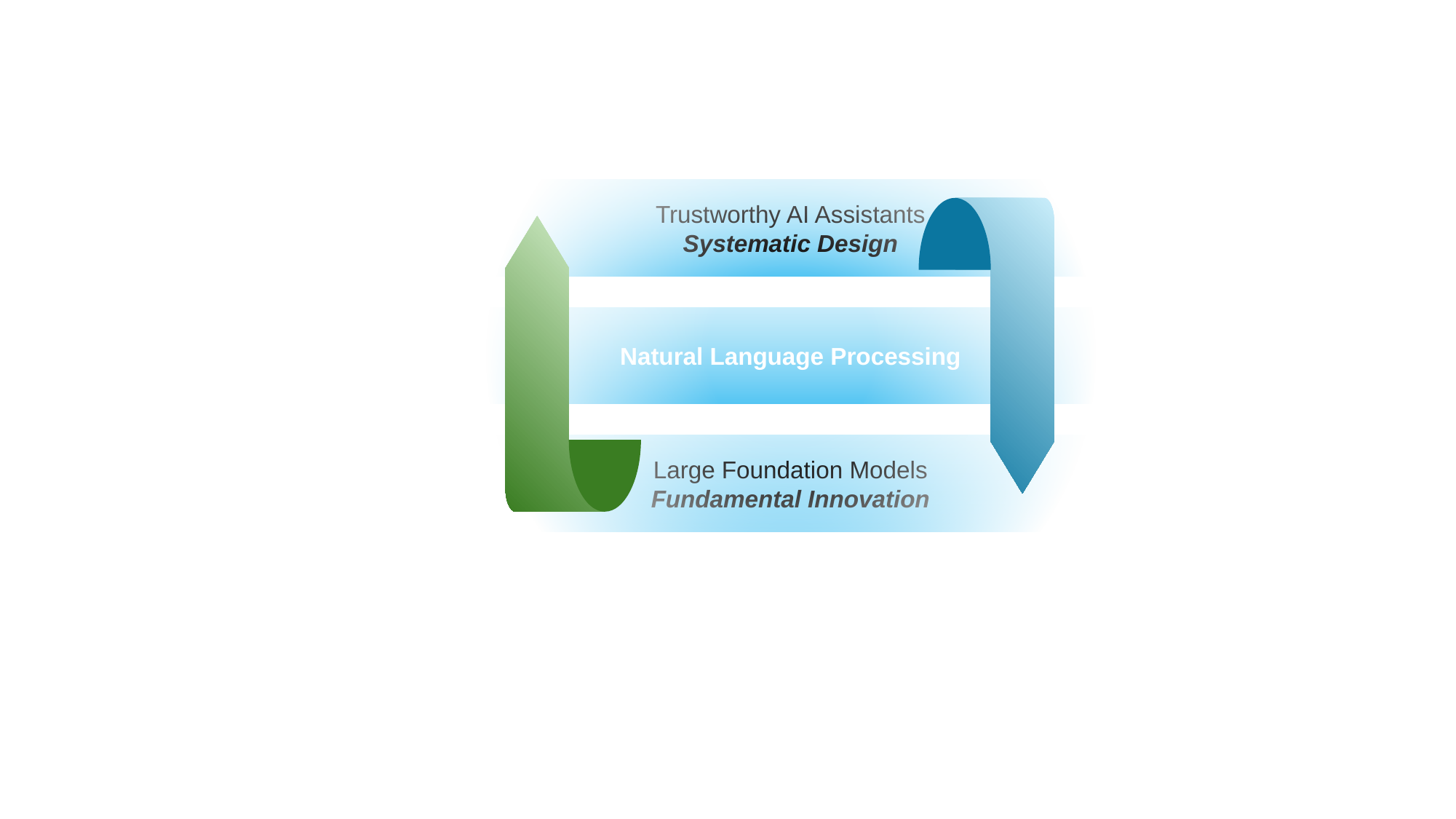

Trustworthy AI Assistants
Systematic Design
Natural Language Processing
Large Foundation Models
Fundamental Innovation